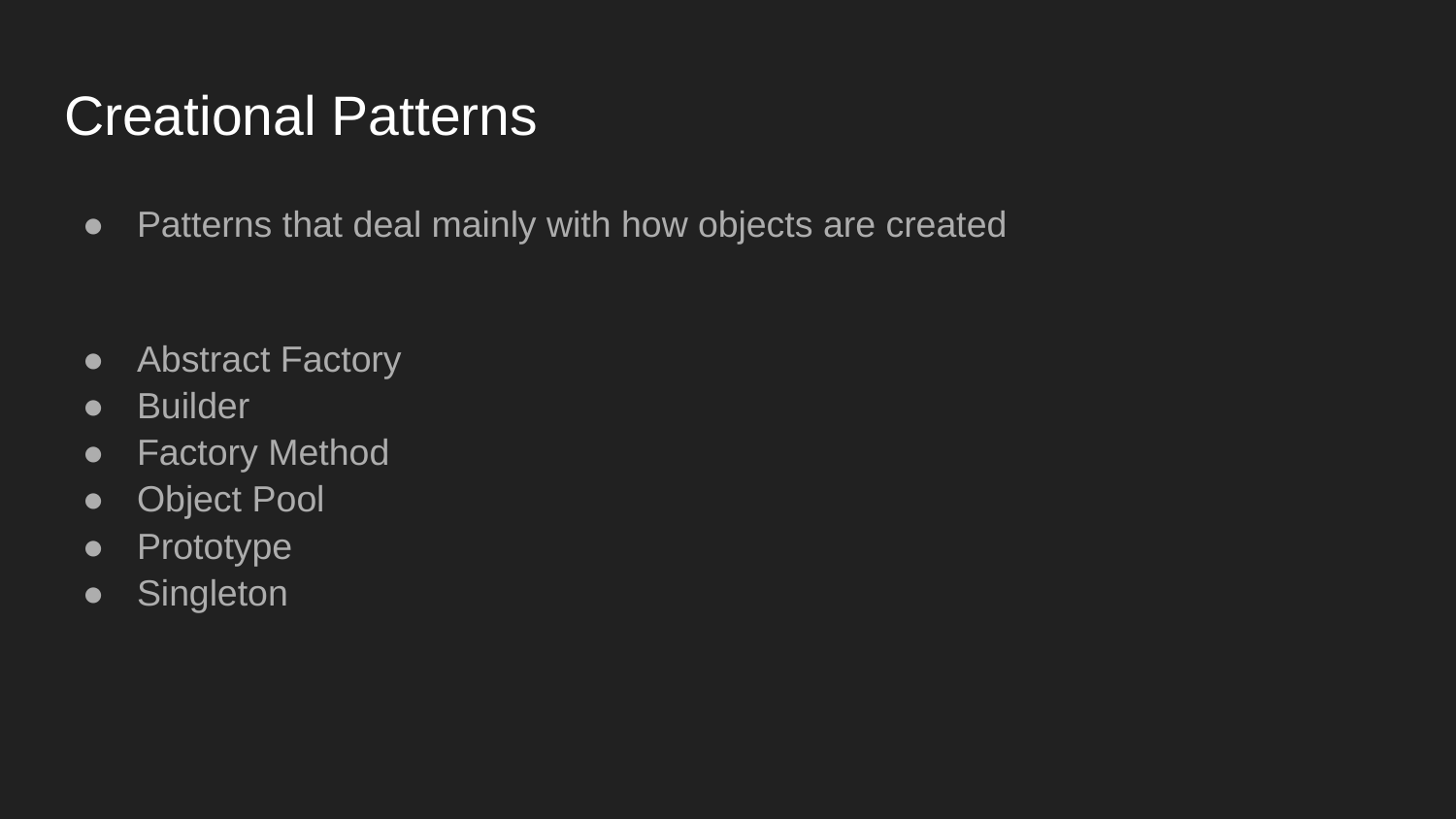

# Creational Patterns
Patterns that deal mainly with how objects are created
Abstract Factory
Builder
Factory Method
Object Pool
Prototype
Singleton